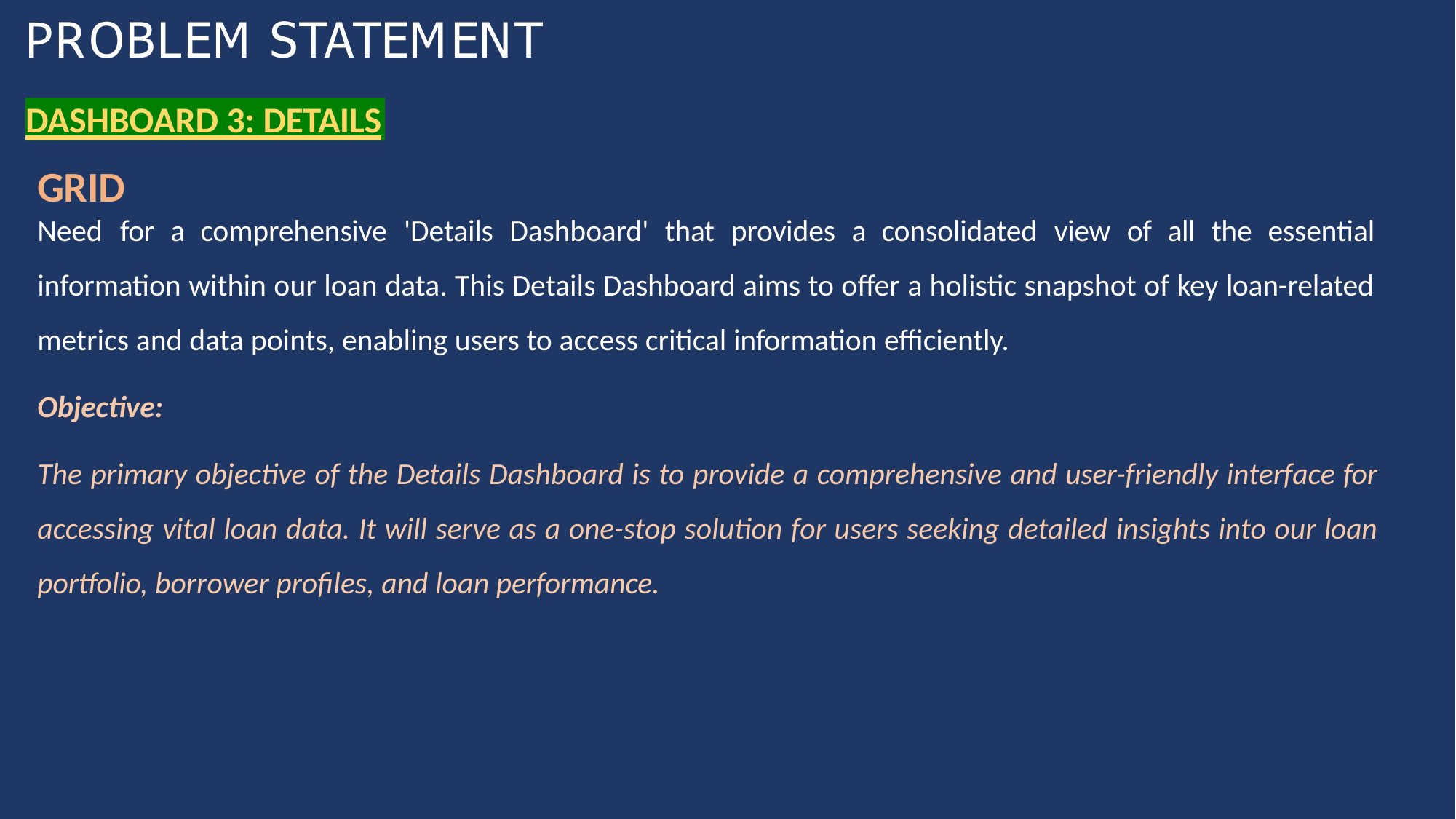

# PROBLEM STATEMENT
DASHBOARD 3: DETAILS
GRID
Need	for	a	comprehensive	'Details	Dashboard'	that	provides	a	consolidated	view	of	all	the	essential
information within our loan data. This Details Dashboard aims to offer a holistic snapshot of key loan-related metrics and data points, enabling users to access critical information efficiently.
Objective:
The primary objective of the Details Dashboard is to provide a comprehensive and user-friendly interface for accessing vital loan data. It will serve as a one-stop solution for users seeking detailed insights into our loan portfolio, borrower profiles, and loan performance.